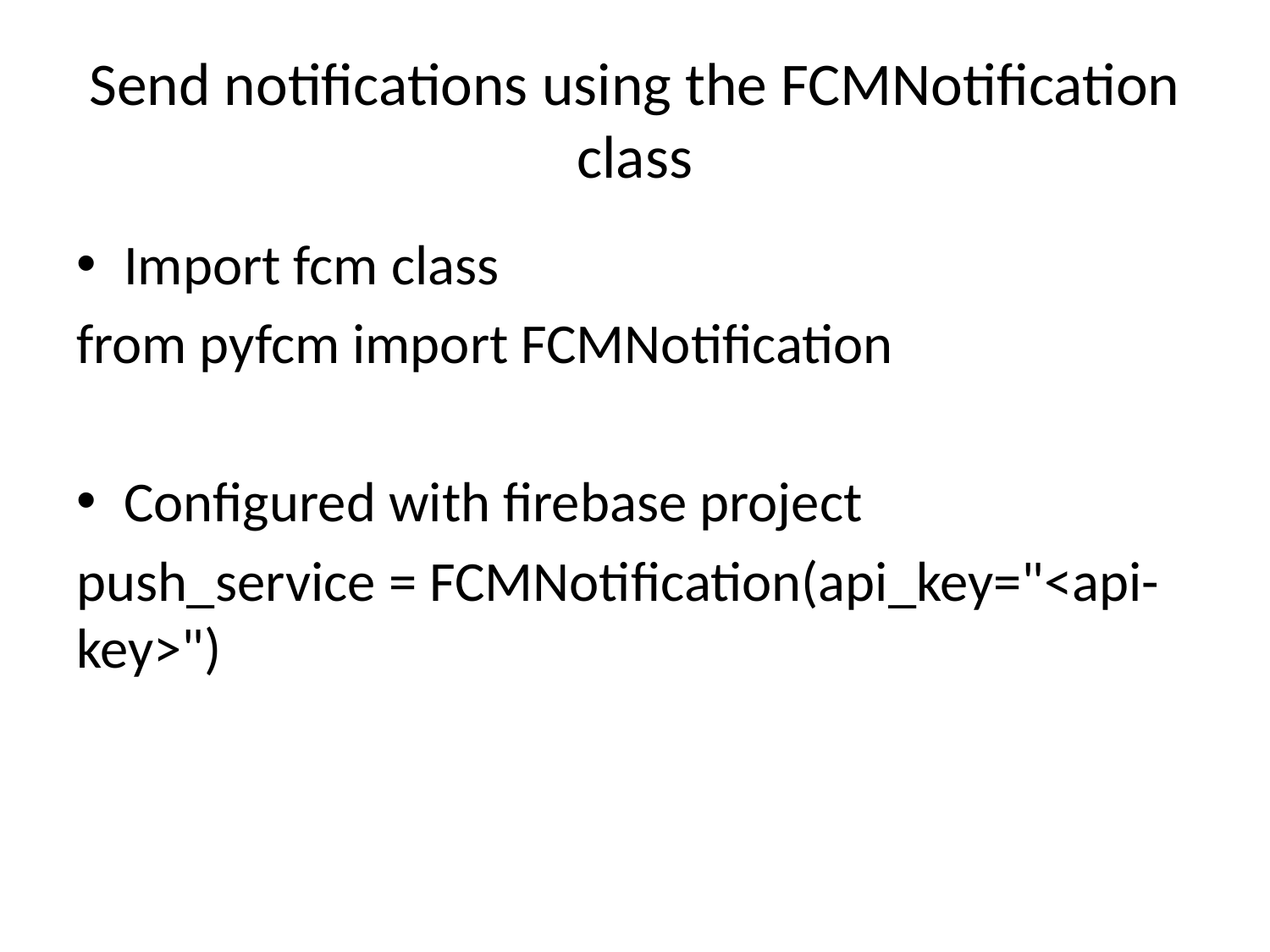

# Send notifications using the FCMNotification class
Import fcm class
from pyfcm import FCMNotification

Configured with firebase project
push_service = FCMNotification(api_key="<api-key>")